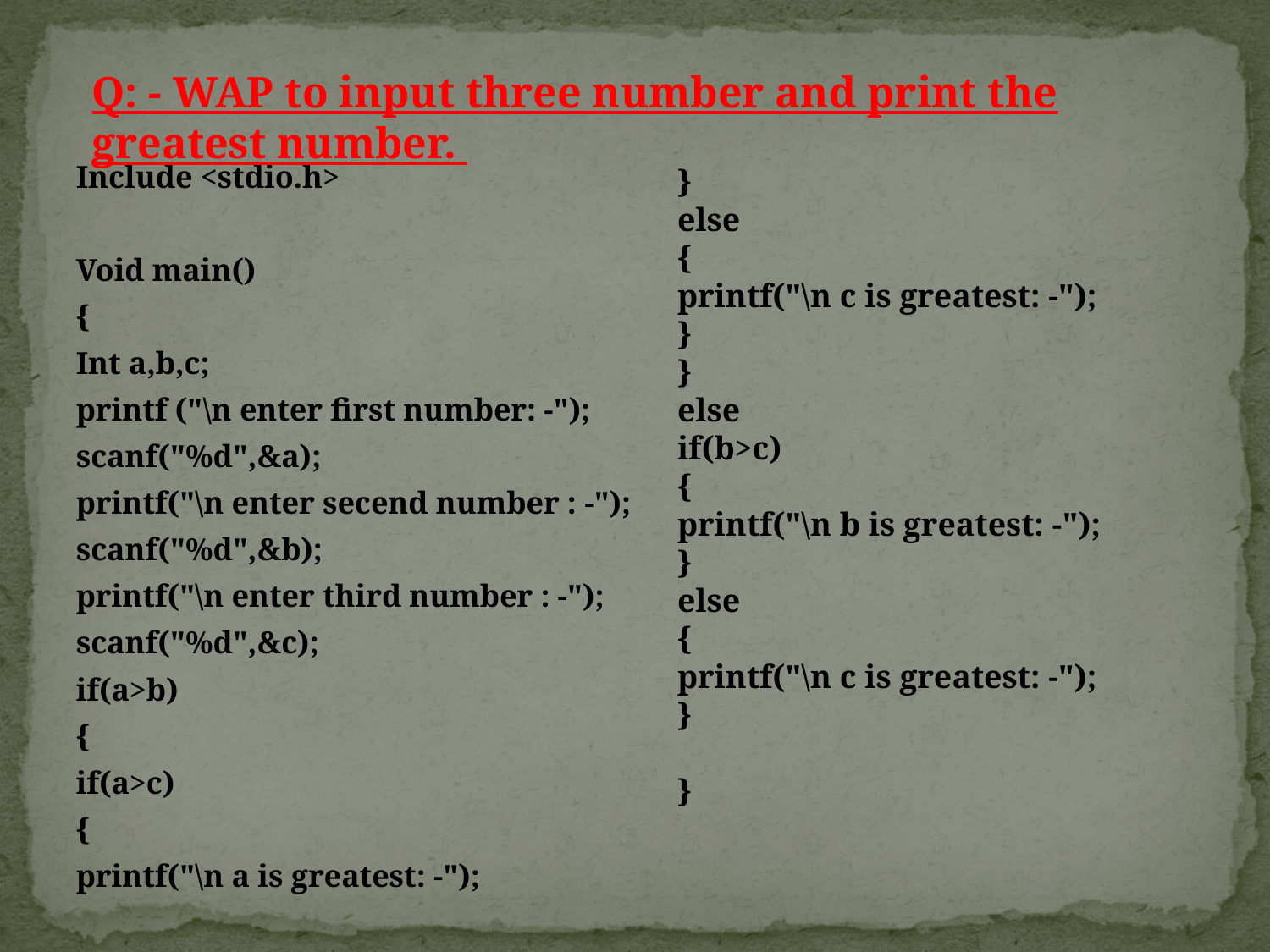

Q: - WAP to input three number and print the greatest number.

}
else
{
printf("\n c is greatest: -");
}
}
else
if(b>c)
{
printf("\n b is greatest: -");
}
else
{
printf("\n c is greatest: -");
}

}
Include <stdio.h>

Void main()
{
Int a,b,c;
printf ("\n enter first number: -");
scanf("%d",&a);
printf("\n enter secend number : -");
scanf("%d",&b);
printf("\n enter third number : -");
scanf("%d",&c);
if(a>b)
{
if(a>c)
{
printf("\n a is greatest: -");